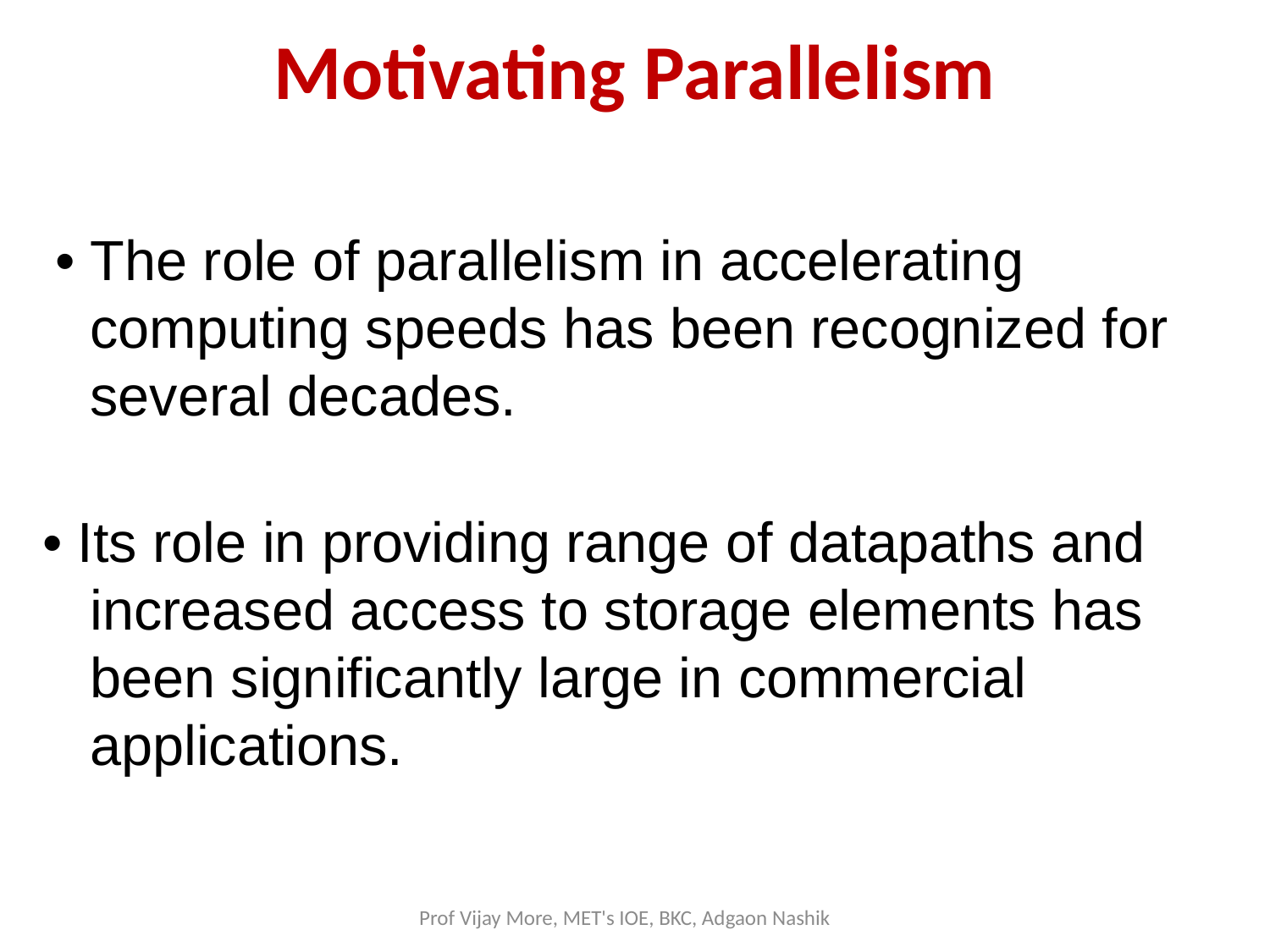

# Motivating Parallelism

 • The role of parallelism in accelerating computing speeds has been recognized for several decades.

• Its role in providing range of datapaths and increased access to storage elements has been significantly large in commercial applications.

Prof Vijay More, MET's IOE, BKC, Adgaon Nashik